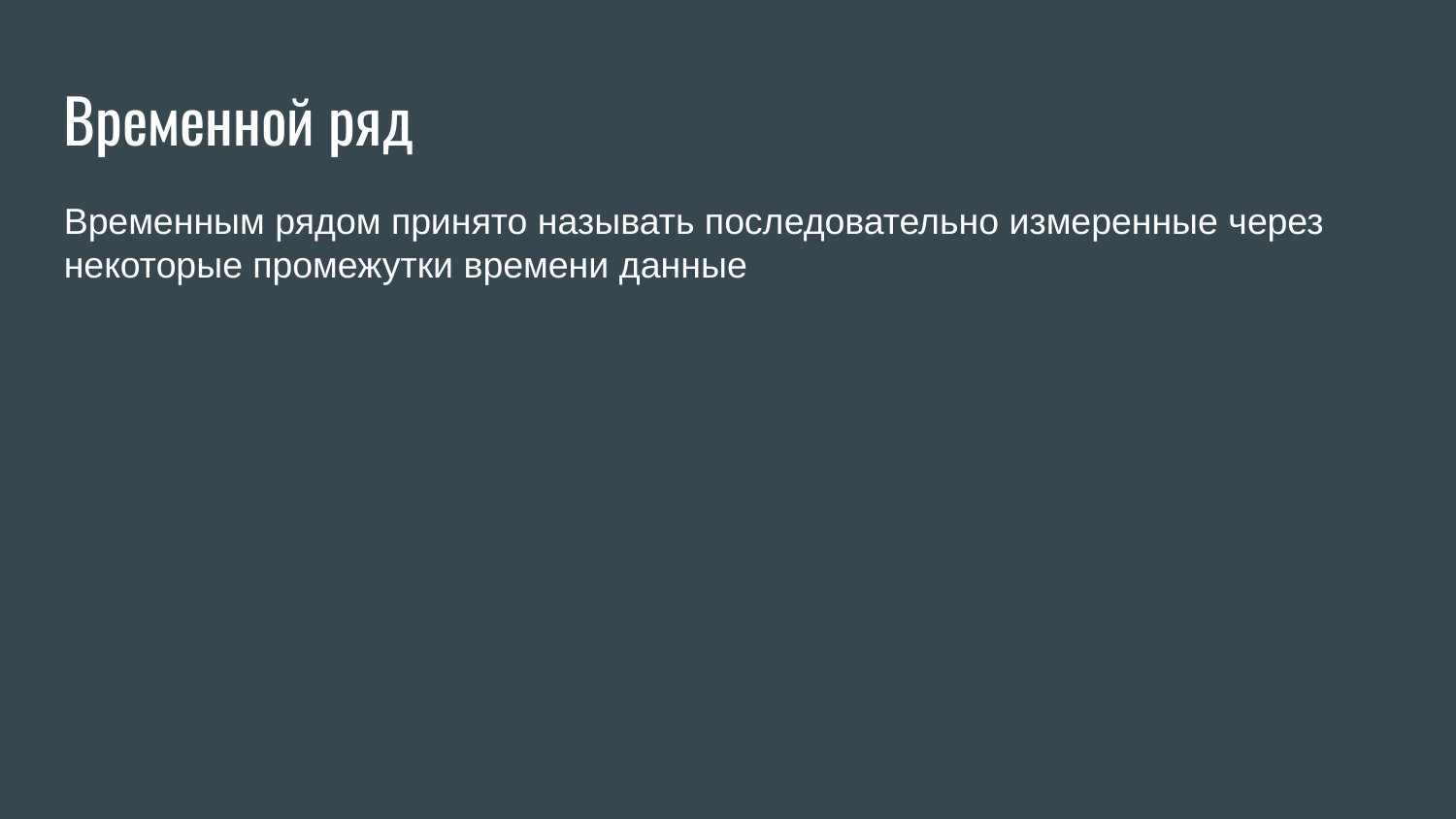

Временной ряд
Временным рядом принято называть последовательно измеренные через некоторые промежутки времени данные